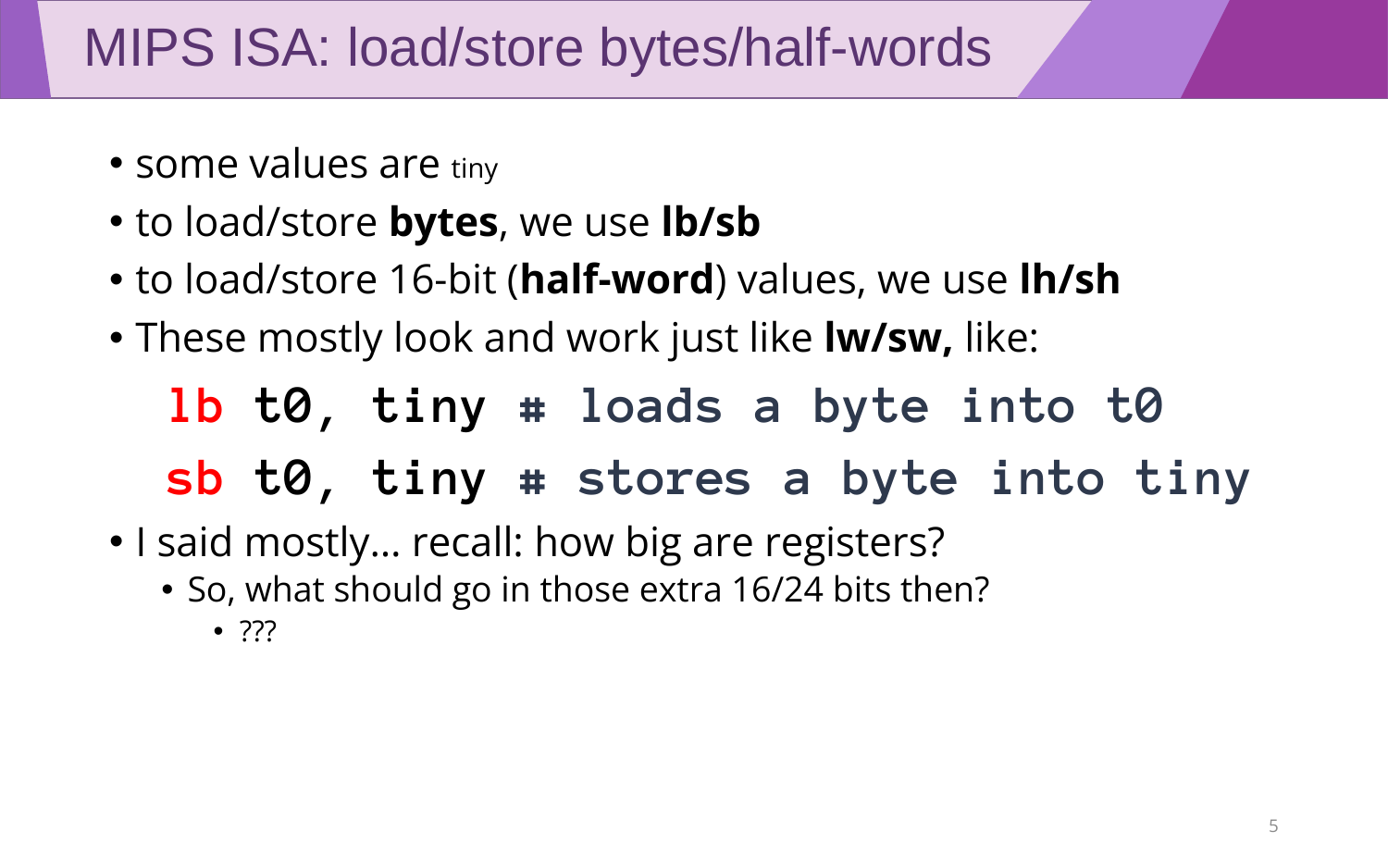

# MIPS ISA: load/store bytes/half-words
some values are tiny
to load/store bytes, we use lb/sb
to load/store 16-bit (half-word) values, we use lh/sh
These mostly look and work just like lw/sw, like:
  lb t0, tiny # loads a byte into t0
  sb t0, tiny # stores a byte into tiny
I said mostly… recall: how big are registers?
So, what should go in those extra 16/24 bits then?
???

5